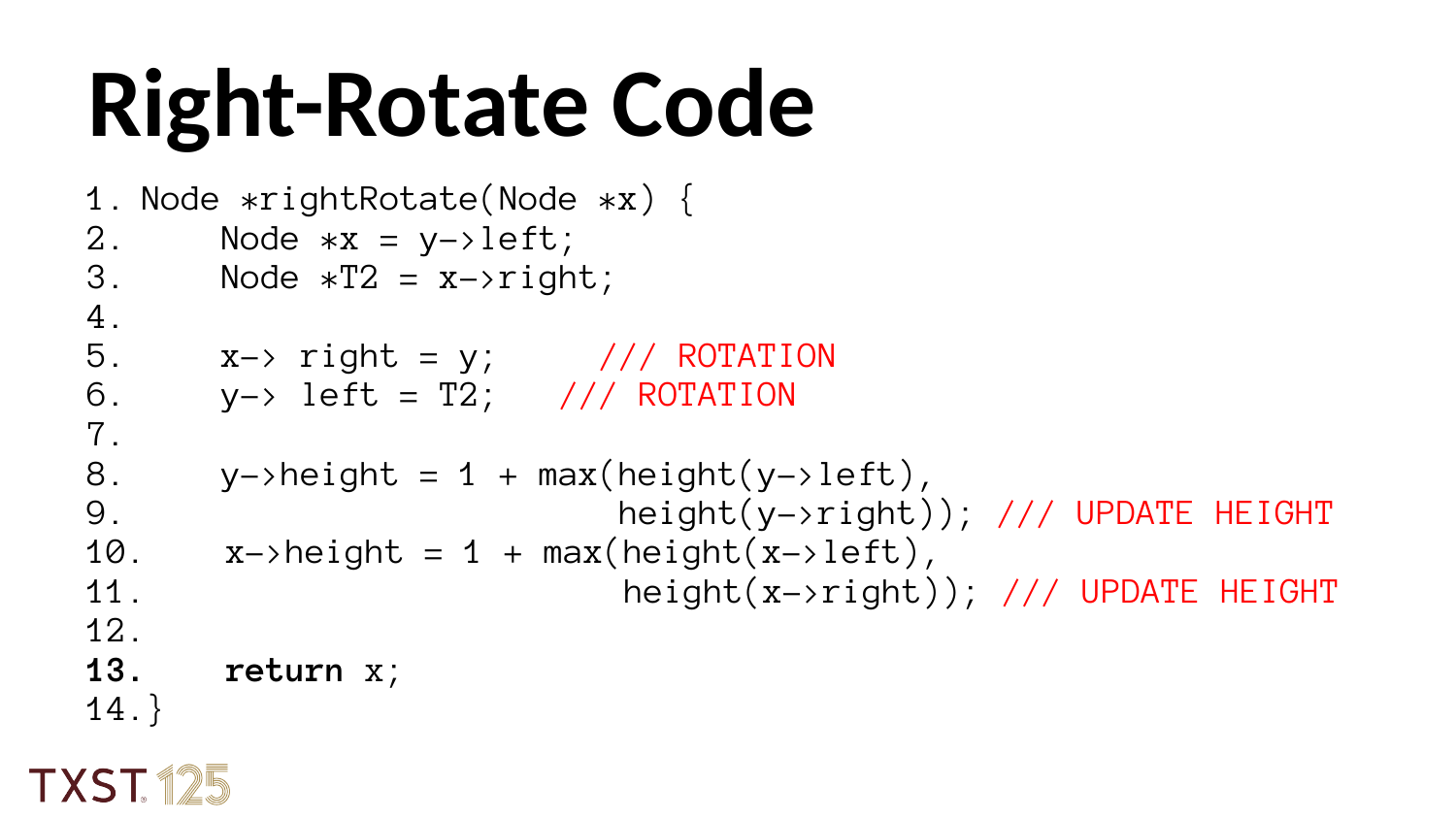

Right-Rotate Code
Node *rightRotate(Node *x) {
    Node *x = y->left;
    Node *T2 = x->right;

    x-> right = y;     /// ROTATION
    y-> left = T2;   /// ROTATION

    y->height = 1 + max(height(y->left),
                        height(y->right)); /// UPDATE HEIGHT
    x->height = 1 + max(height(x->left),
                        height(x->right)); /// UPDATE HEIGHT

    return x;
}